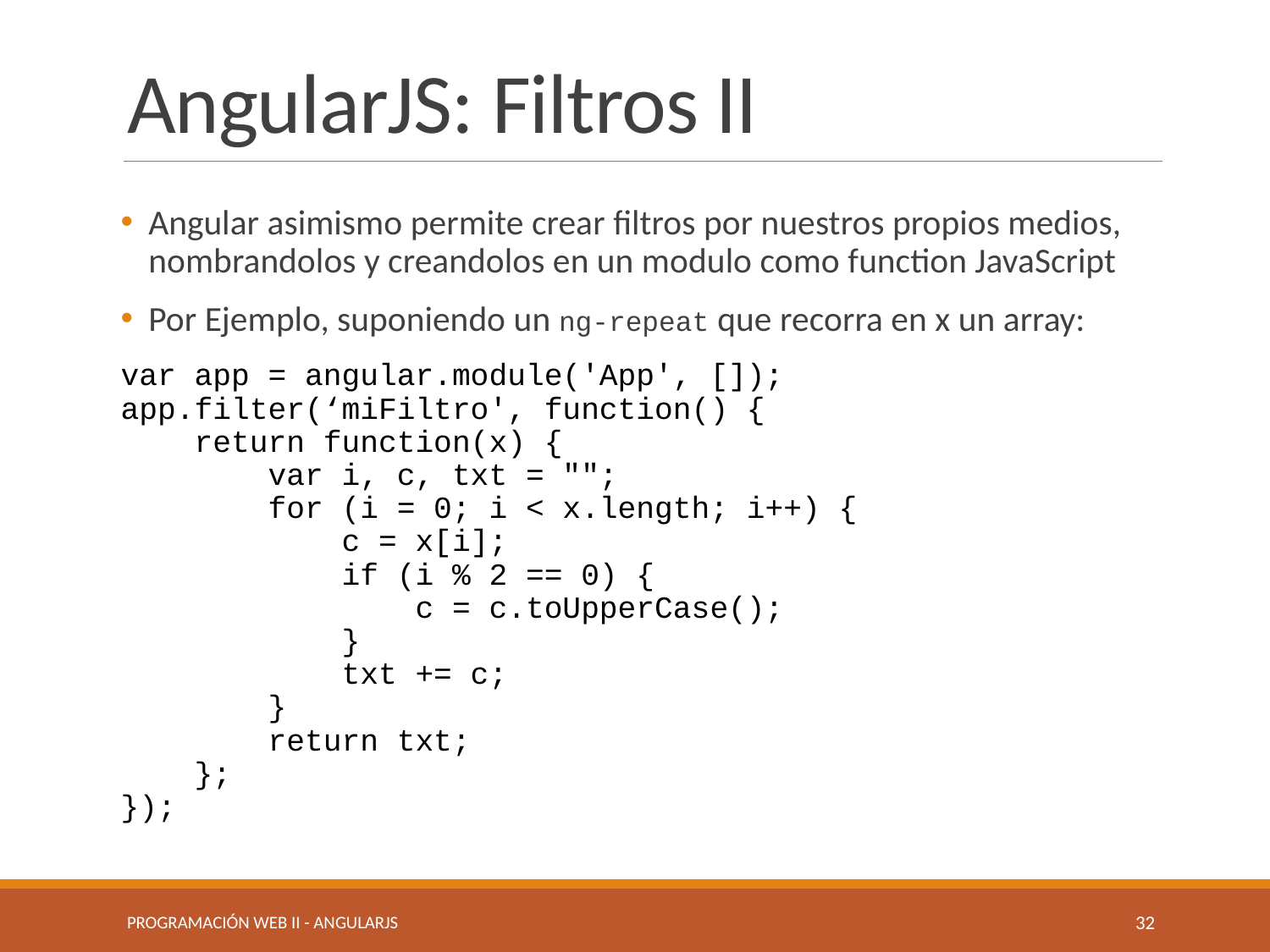

# AngularJS: Filtros II
Angular asimismo permite crear filtros por nuestros propios medios, nombrandolos y creandolos en un modulo como function JavaScript
Por Ejemplo, suponiendo un ng-repeat que recorra en x un array:
var app = angular.module('App', []);
app.filter(‘miFiltro', function() {
    return function(x) {
        var i, c, txt = "";
        for (i = 0; i < x.length; i++) {
            c = x[i];
            if (i % 2 == 0) {
                c = c.toUpperCase();
            }
            txt += c;
        }
        return txt;
    };
});
Programación Web II - angularjs
32